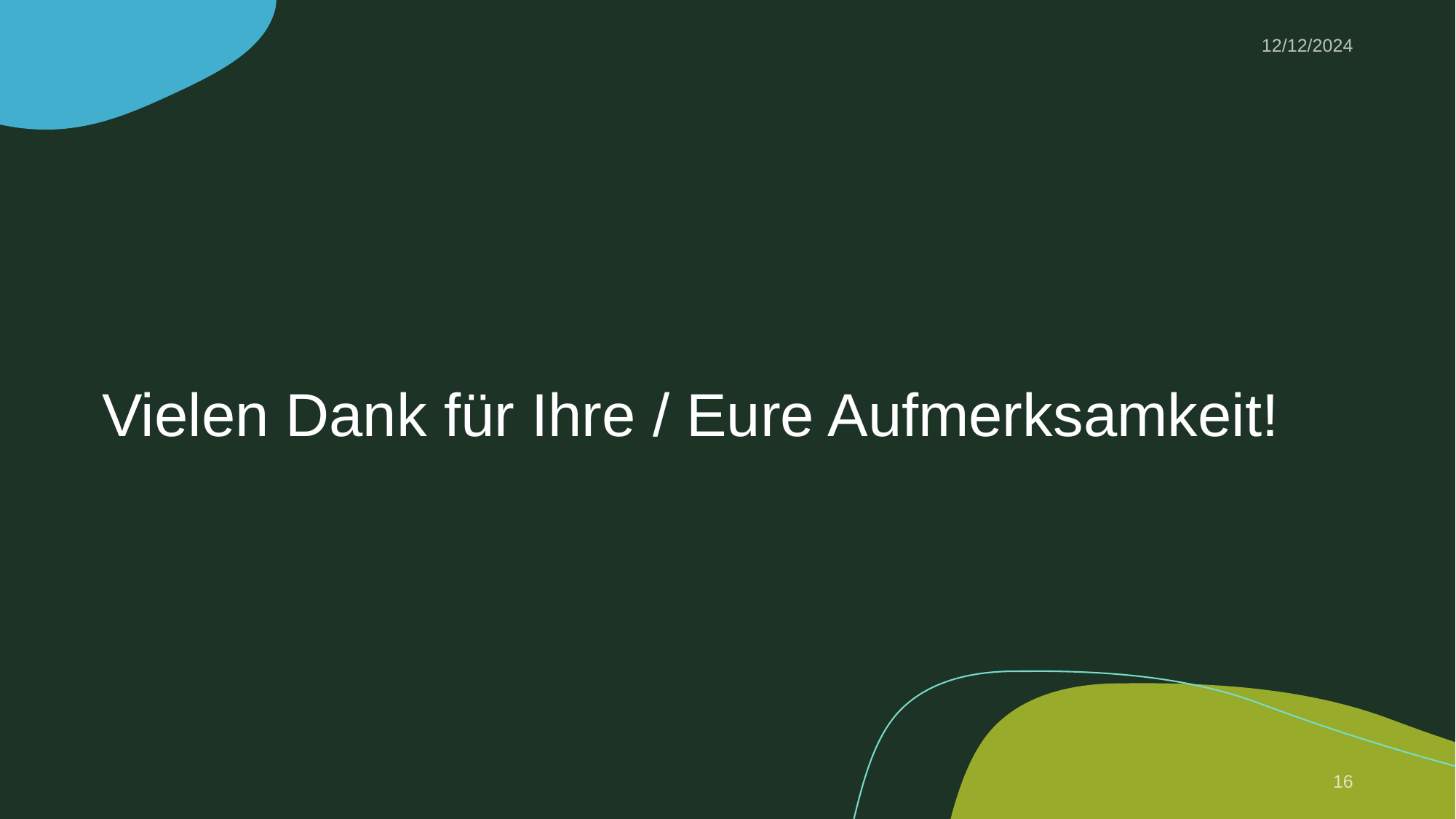

12/12/2024

# Vielen Dank für Ihre / Eure Aufmerksamkeit!

16